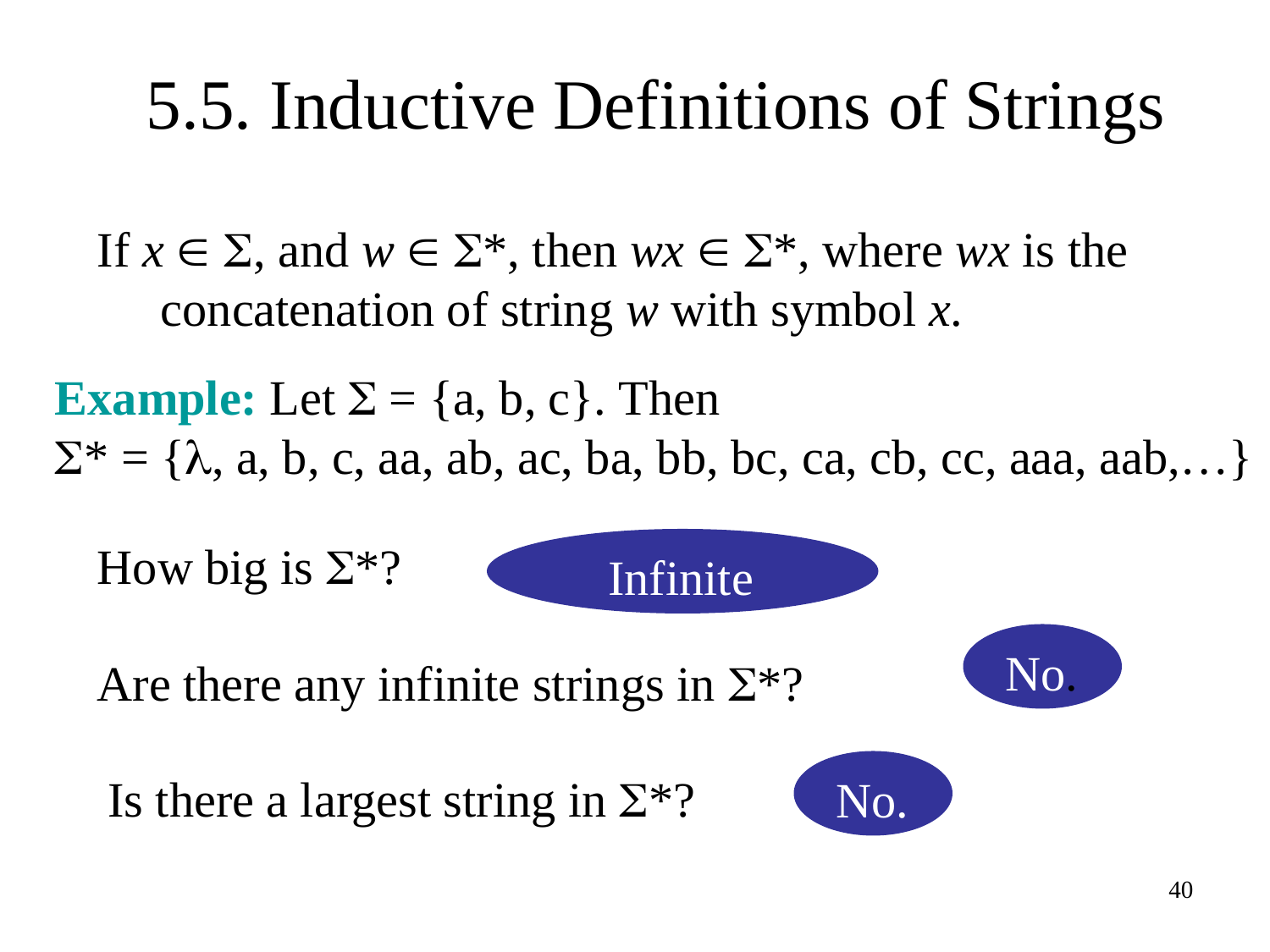

# 5.5. Inductive Definitions of Strings
If x ∈ Σ, and w ∈ Σ*, then wx ∈ Σ*, where wx is the concatenation of string w with symbol x.

Example: Let Σ = {a, b, c}. Then
Σ* = {λ, a, b, c, aa, ab, ac, ba, bb, bc, ca, cb, cc, aaa, aab,…}
How big is Σ*?

Infinite

No.
Are there any infinite strings in Σ*?

No.
Is there a largest string in Σ*?
40